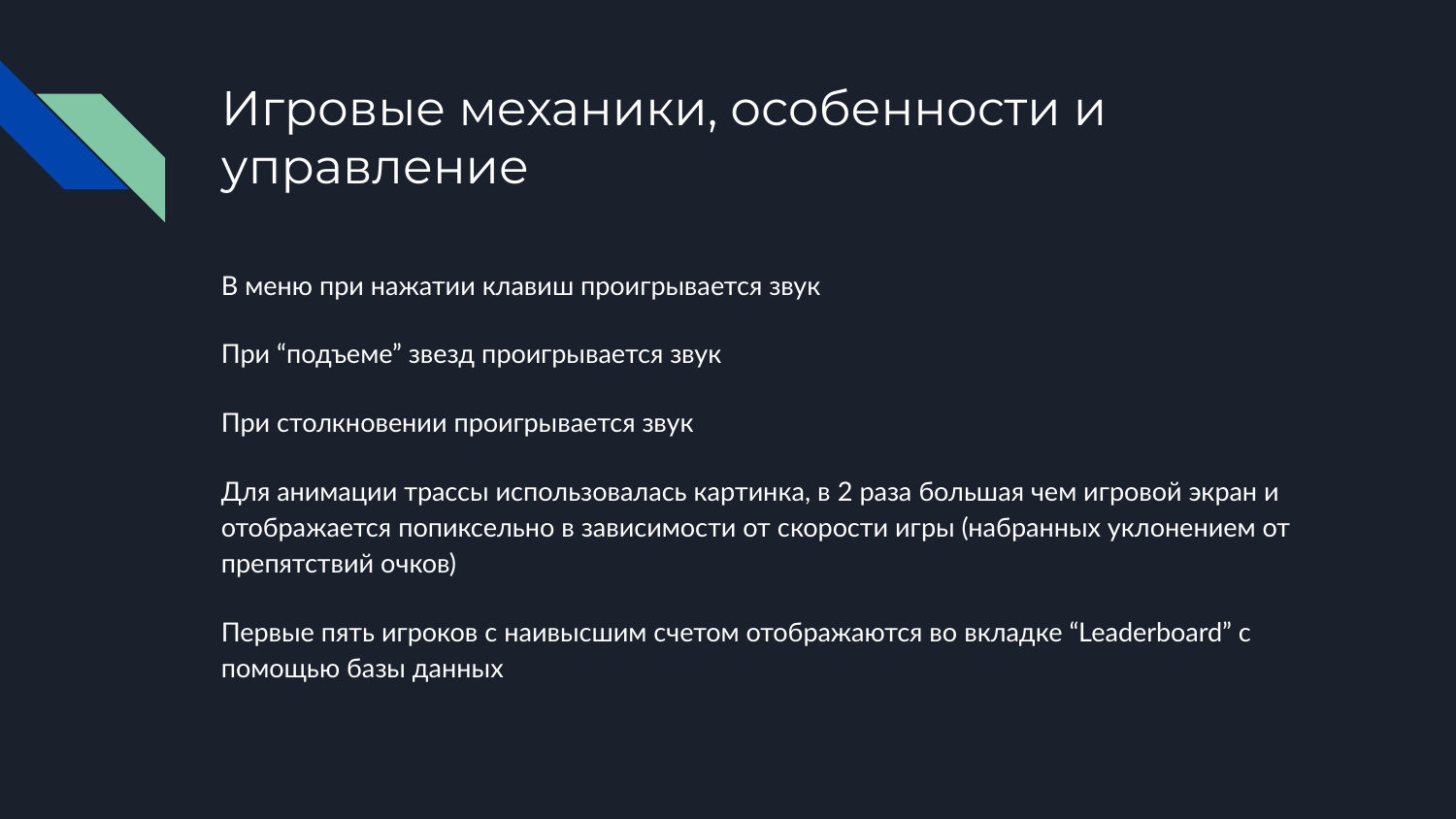

# Игровые механики, особенности и управление
В меню при нажатии клавиш проигрывается звук
При “подъеме” звезд проигрывается звук
При столкновении проигрывается звук
Для анимации трассы использовалась картинка, в 2 раза большая чем игровой экран и отображается попиксельно в зависимости от скорости игры (набранных уклонением от препятствий очков)
Первые пять игроков с наивысшим счетом отображаются во вкладке “Leaderboard” с помощью базы данных